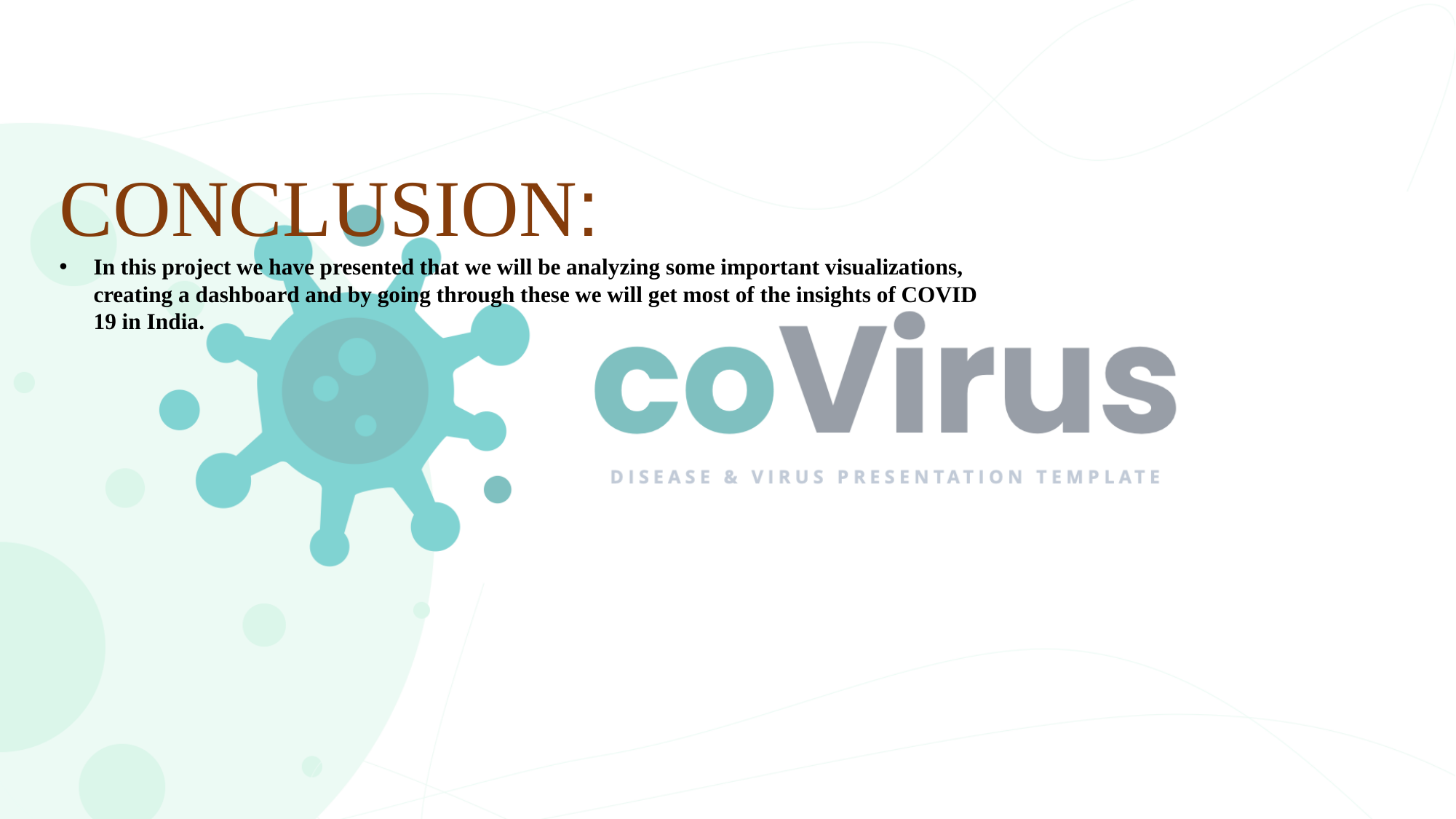

CONCLUSION:
In this project we have presented that we will be analyzing some important visualizations, creating a dashboard and by going through these we will get most of the insights of COVID 19 in India.